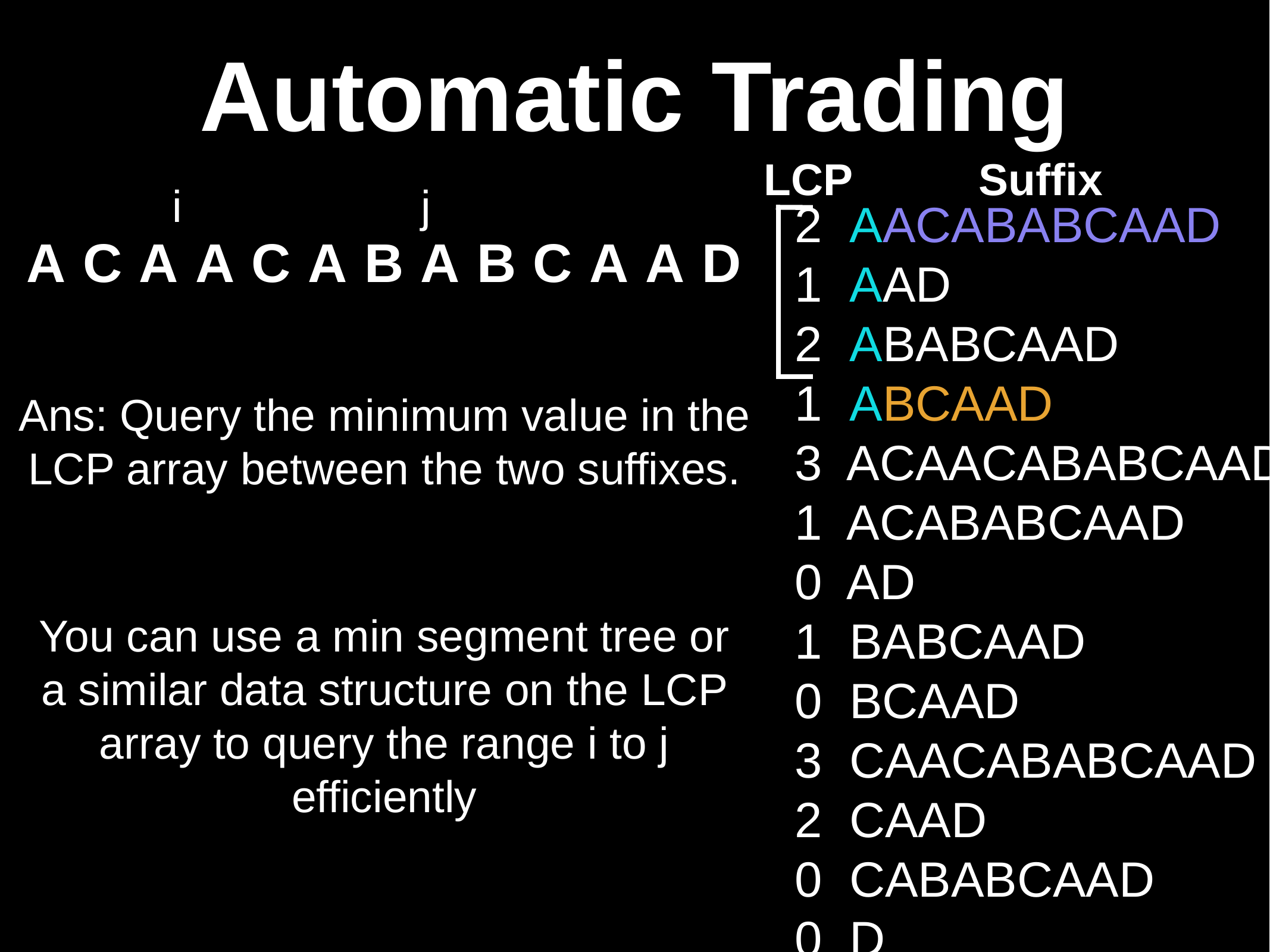

# Automatic Trading
LCP
Suffix
i
j
2  AACABABCAAD
1  AAD
2  ABABCAAD
1  ABCAAD
3  ACAACABABCAAD
1  ACABABCAAD
0  AD
1  BABCAAD
0  BCAAD
3  CAACABABCAAD
2  CAAD
0  CABABCAAD
0  D

ACAACABABCAAD
Ans: Query the minimum value in the LCP array between the two suffixes.

You can use a min segment tree or a similar data structure on the LCP array to query the range i to j efficiently